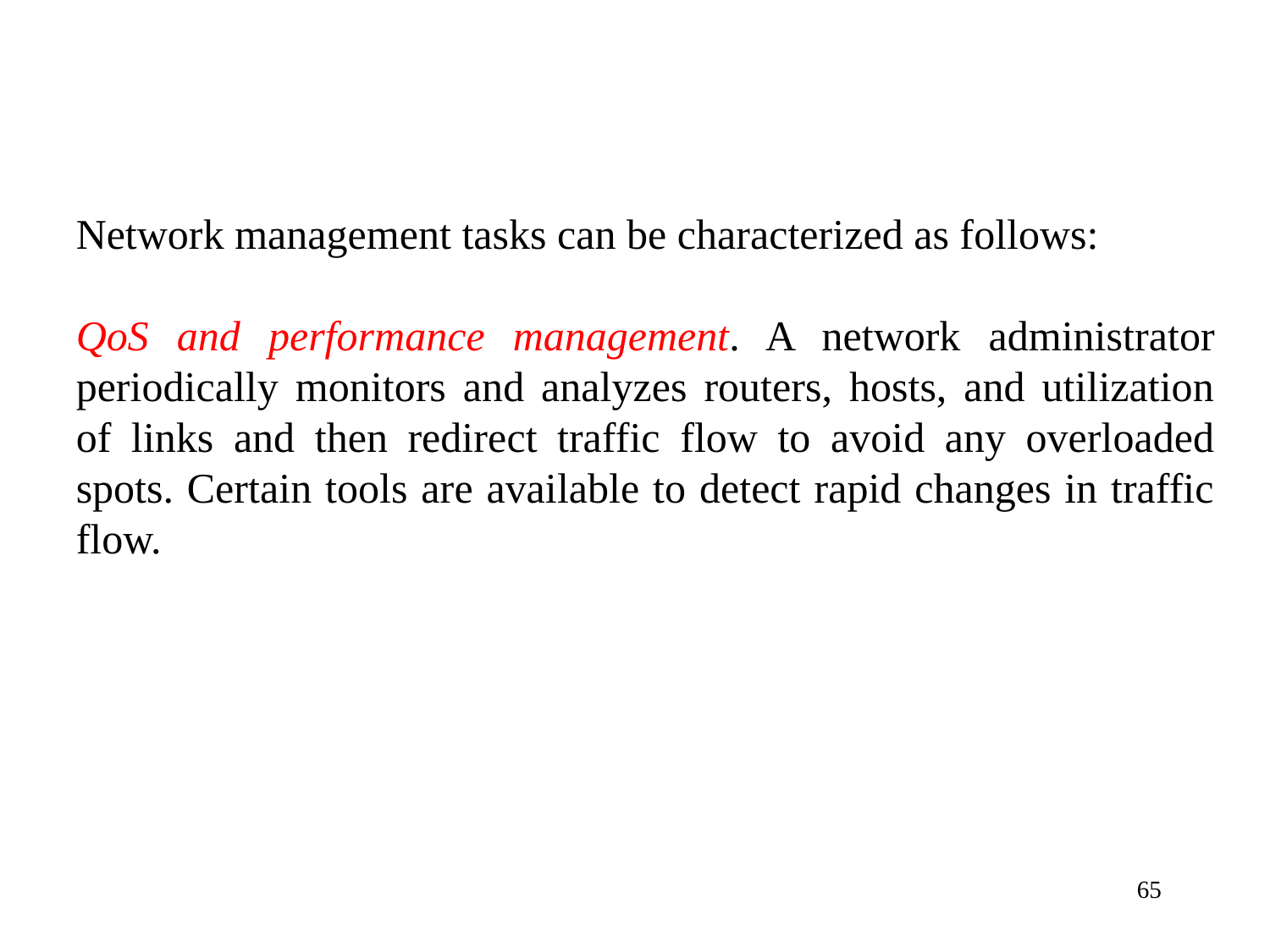

Network management tasks can be characterized as follows:

QoS and performance management. A network administrator periodically monitors and analyzes routers, hosts, and utilization of links and then redirect traffic flow to avoid any overloaded spots. Certain tools are available to detect rapid changes in traffic flow.
65